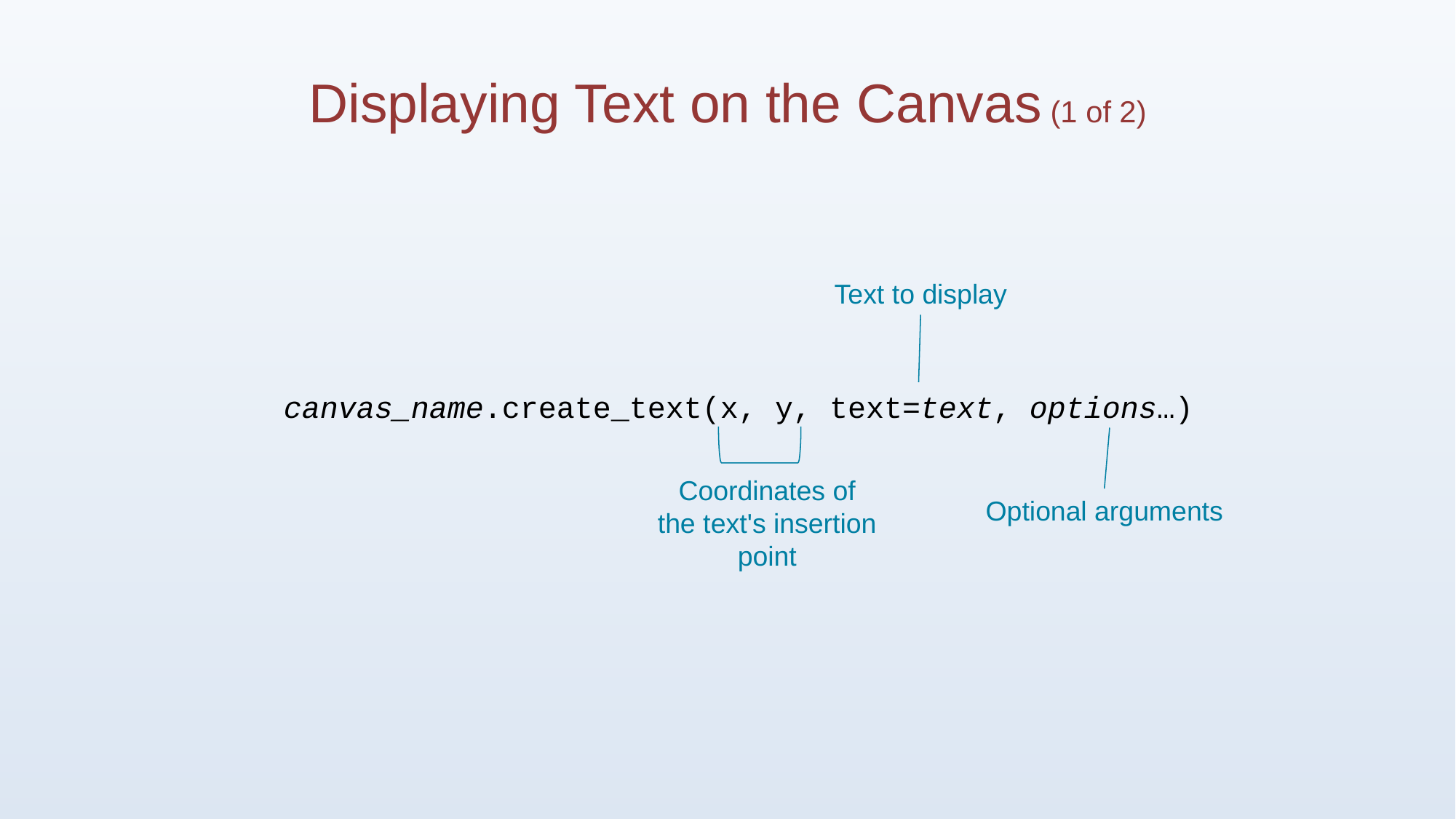

# Displaying Text on the Canvas (1 of 2)
Text to display
   canvas_name.create_text(x, y, text=text, options…)

Coordinates of
the text's insertion
point
Optional arguments